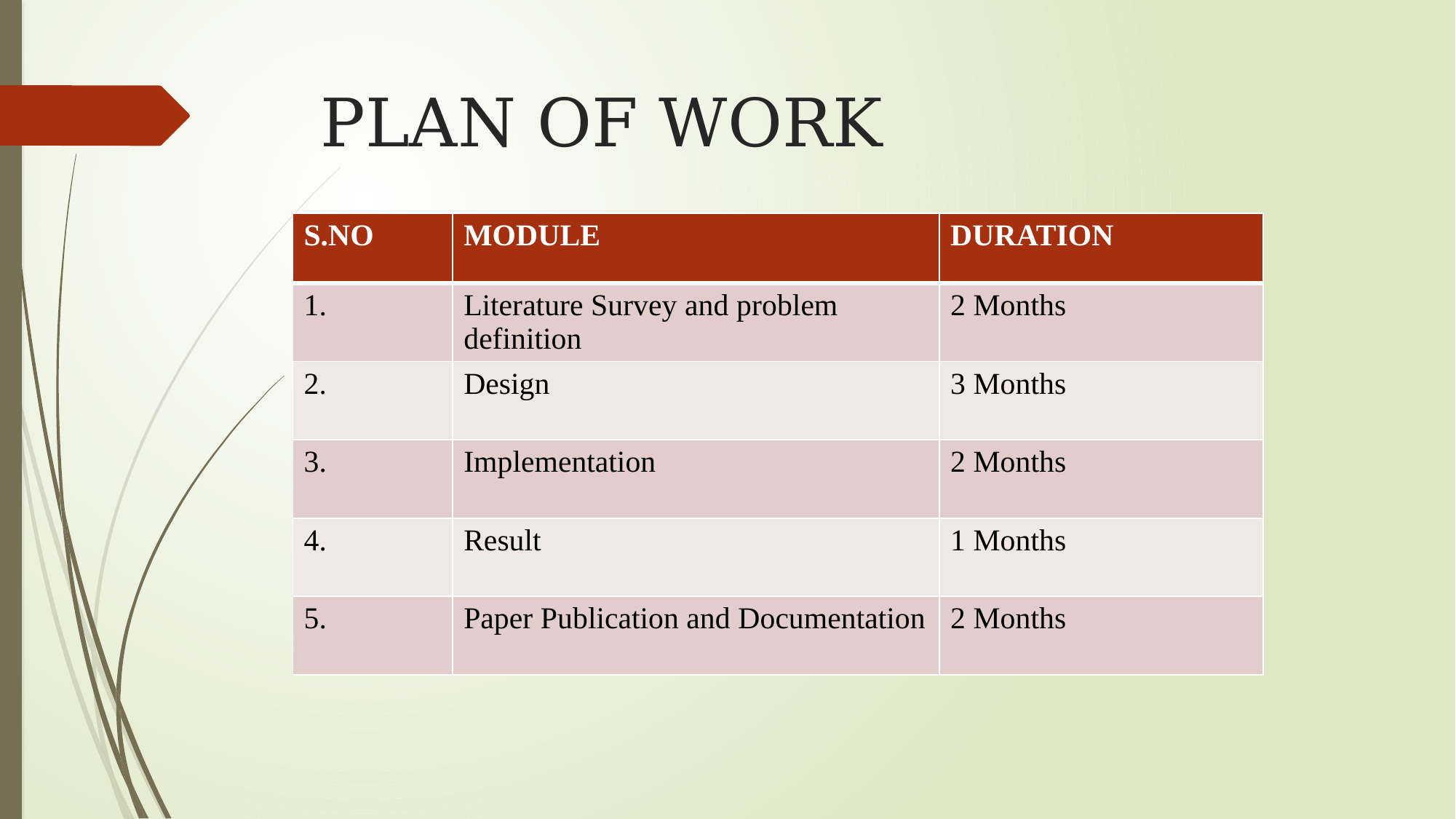

# PLAN OF WORK
| S.NO | MODULE | DURATION |
| --- | --- | --- |
| 1. | Literature Survey and problem definition | 2 Months |
| 2. | Design | 3 Months |
| 3. | Implementation | 2 Months |
| 4. | Result | 1 Months |
| 5. | Paper Publication and Documentation | 2 Months |